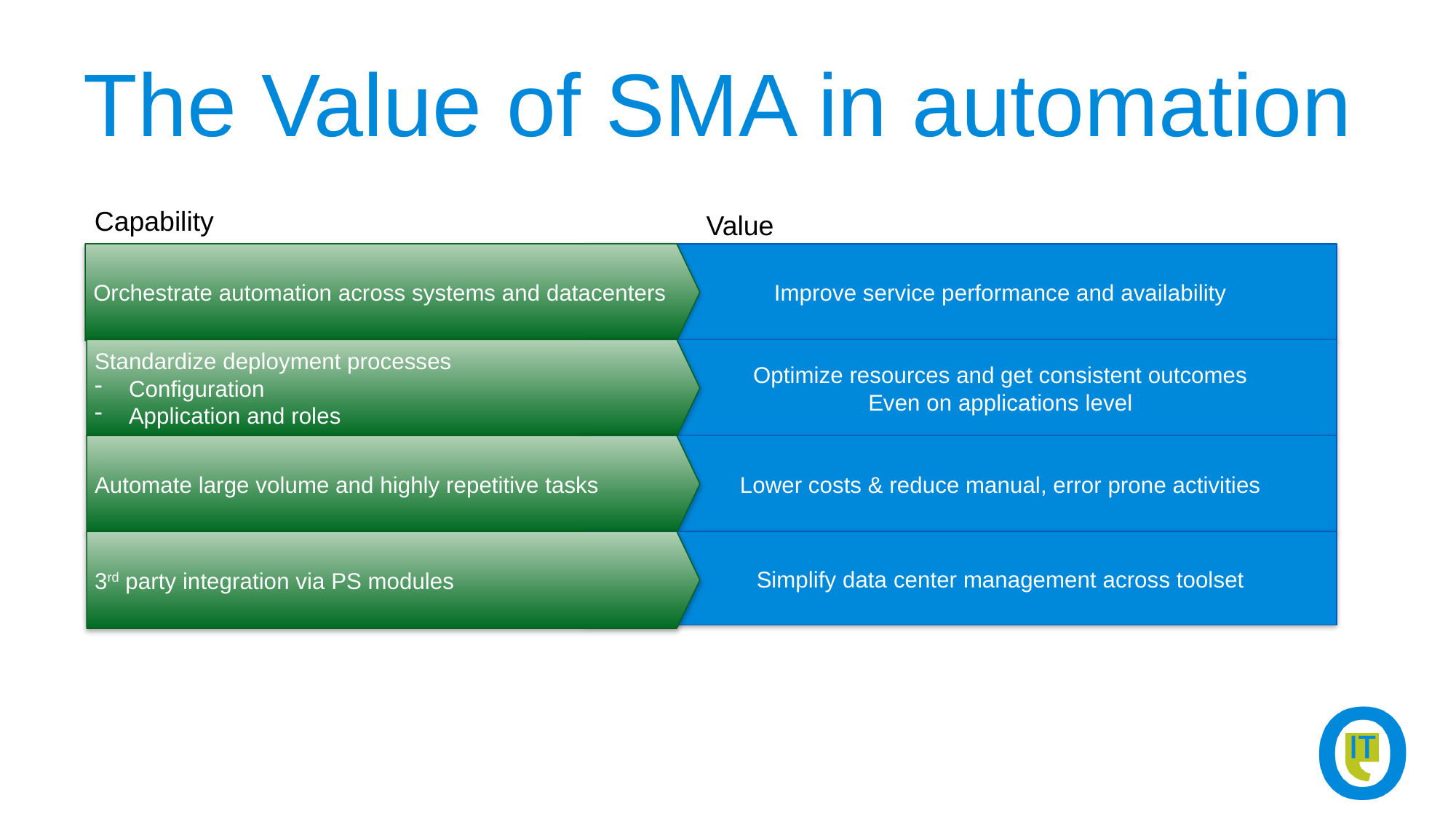

# The Value of SMA in automation
Value
Capability
Orchestrate automation across systems and datacenters
Improve service performance and availability
Standardize deployment processes
Configuration
Application and roles
Optimize resources and get consistent outcomes
Even on applications level
Automate large volume and highly repetitive tasks
Lower costs & reduce manual, error prone activities
3rd party integration via PS modules
Simplify data center management across toolset